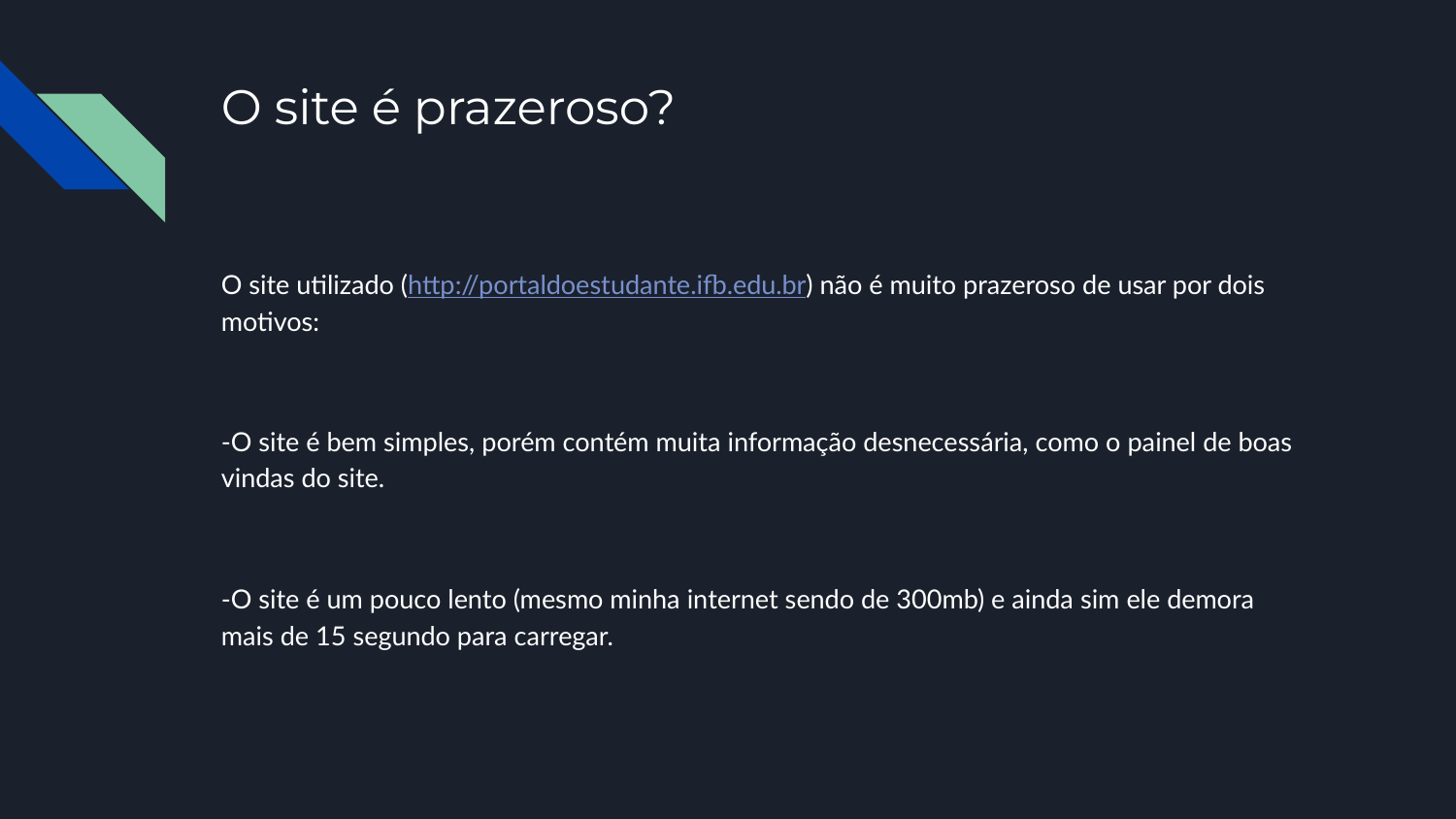

# O site é prazeroso?
O site utilizado (http://portaldoestudante.ifb.edu.br) não é muito prazeroso de usar por dois motivos:

-O site é bem simples, porém contém muita informação desnecessária, como o painel de boas vindas do site.

-O site é um pouco lento (mesmo minha internet sendo de 300mb) e ainda sim ele demora mais de 15 segundo para carregar.